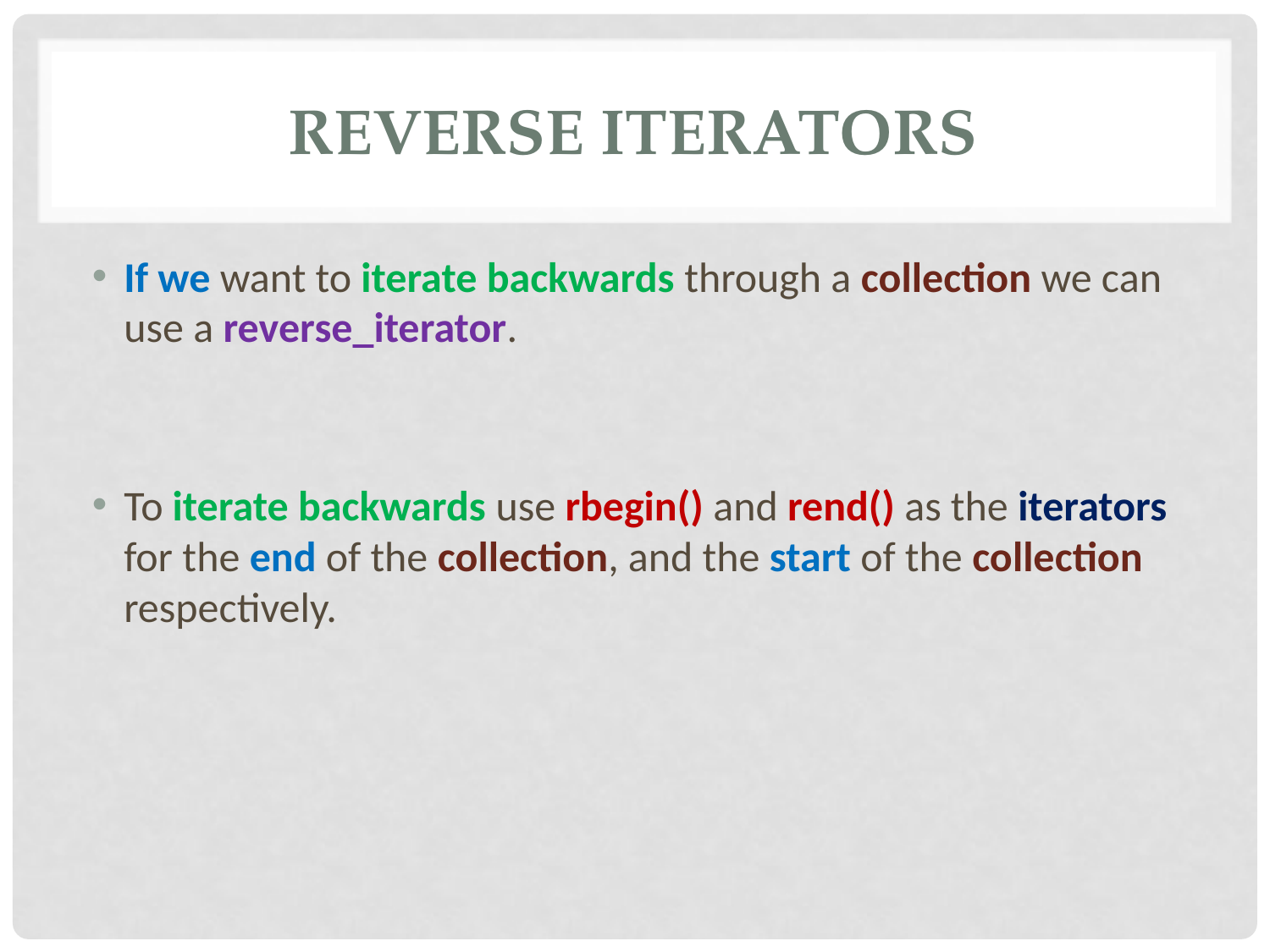

# reverse iterators
If we want to iterate backwards through a collection we can use a reverse_iterator.

To iterate backwards use rbegin() and rend() as the iterators for the end of the collection, and the start of the collection respectively.